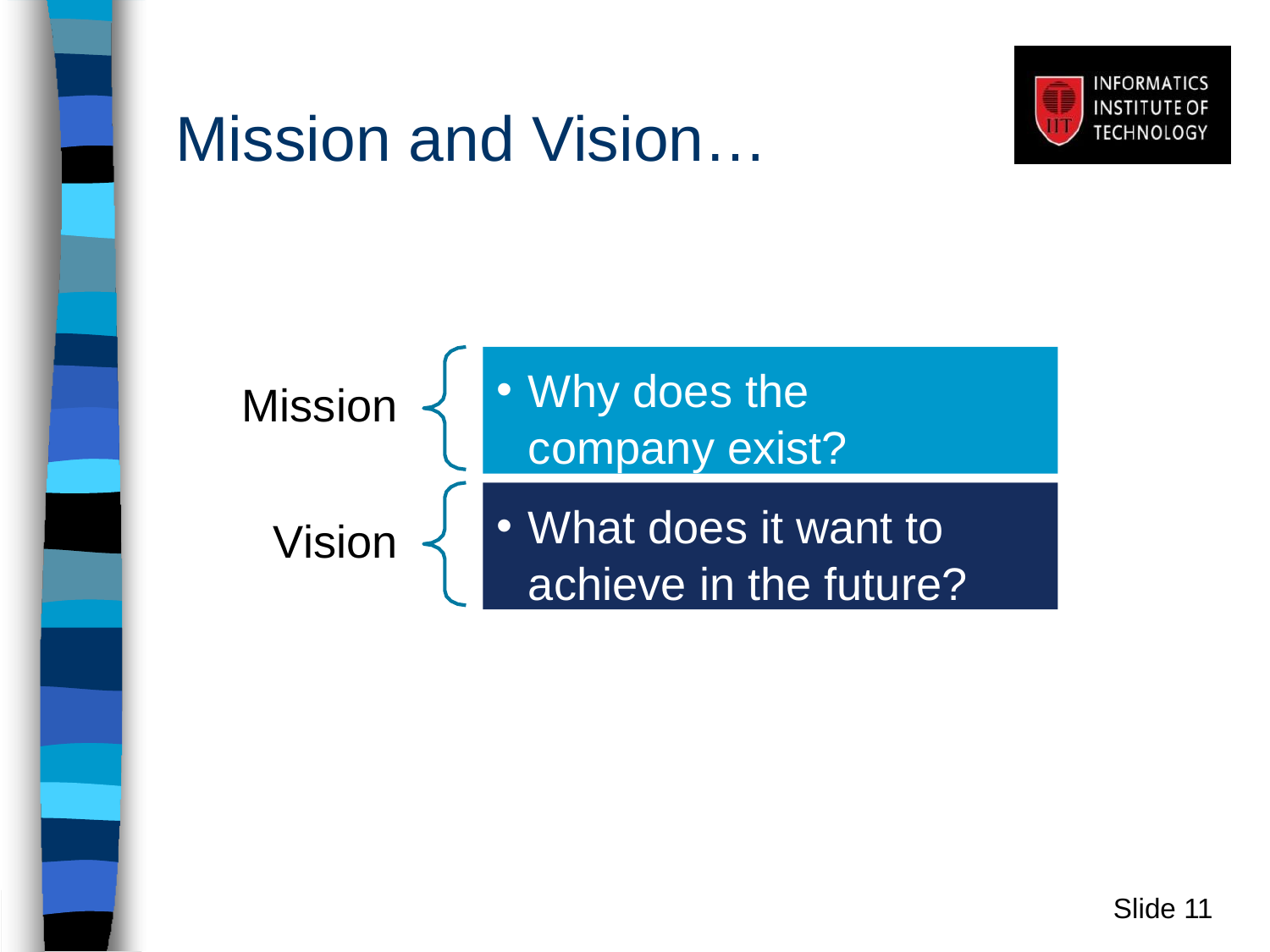

# Mission and Vision…

Why does the company exist?
Mission

What does it want to achieve in the future?
Vision
Slide 11